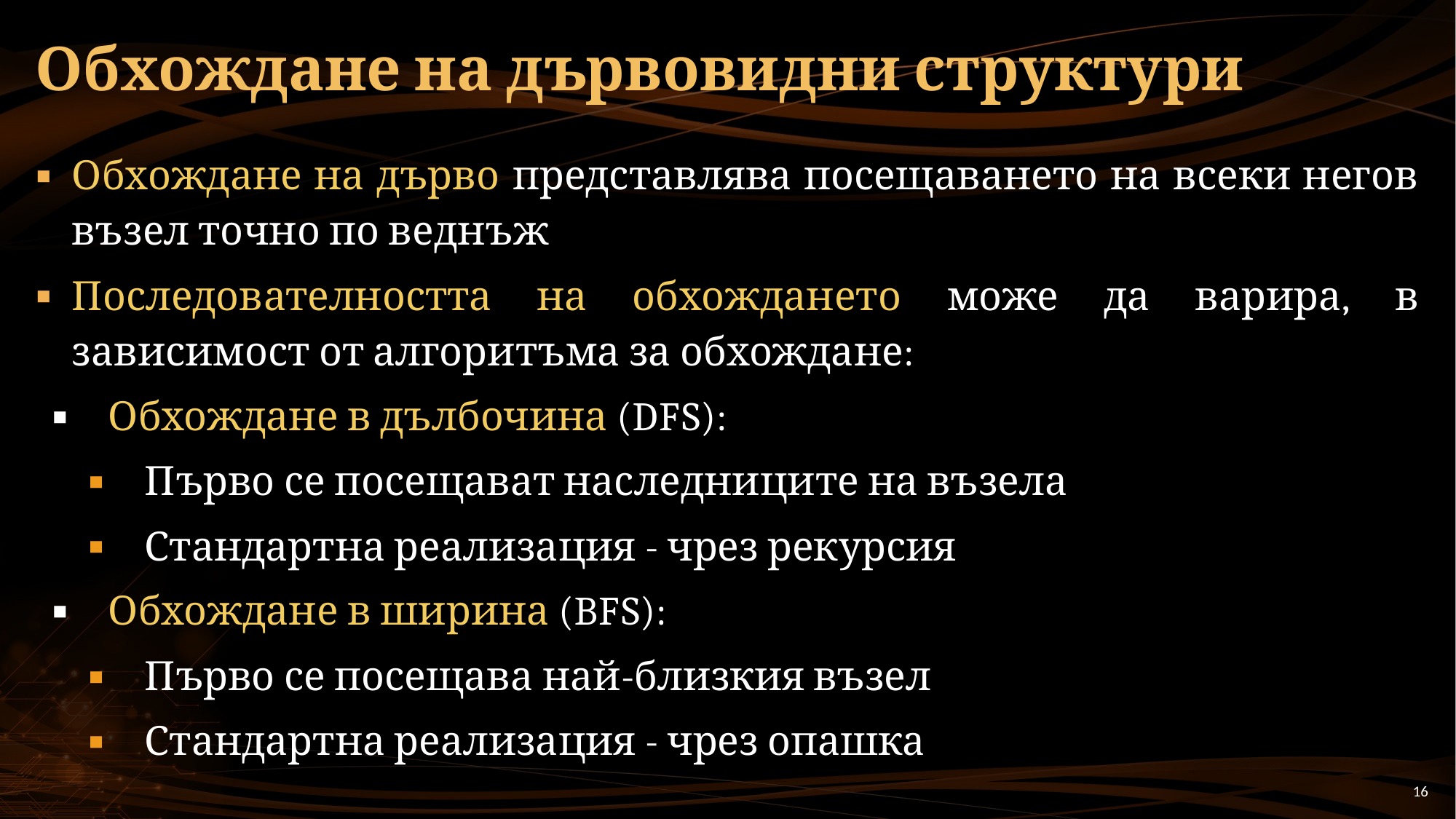

# Обхождане на дървовидни структури
Обхождане на дърво представлява посещаването на всеки негов възел точно по веднъж
Последователността на обхождането може да варира, в зависимост от алгоритъма за обхождане:
Обхождане в дълбочина (DFS):
Първо се посещават наследниците на възела
Стандартна реализация - чрез рекурсия
Обхождане в ширина (BFS):
Първо се посещава най-близкия възел
Стандартна реализация - чрез опашка
16